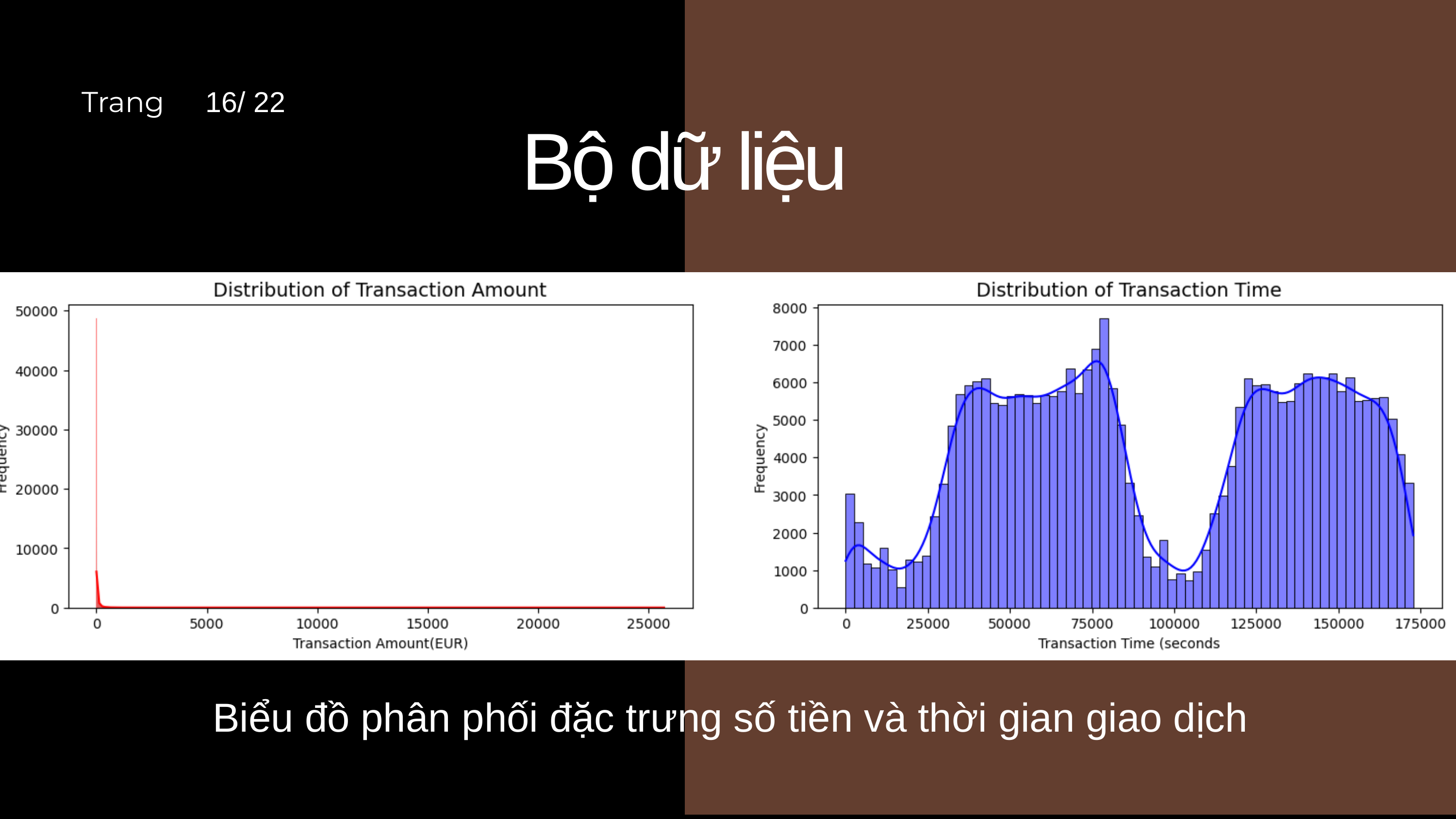

Trang
16/ 22
Bộ dữ liệu

Biểu đồ phân phối đặc trưng số tiền và thời gian giao dịch